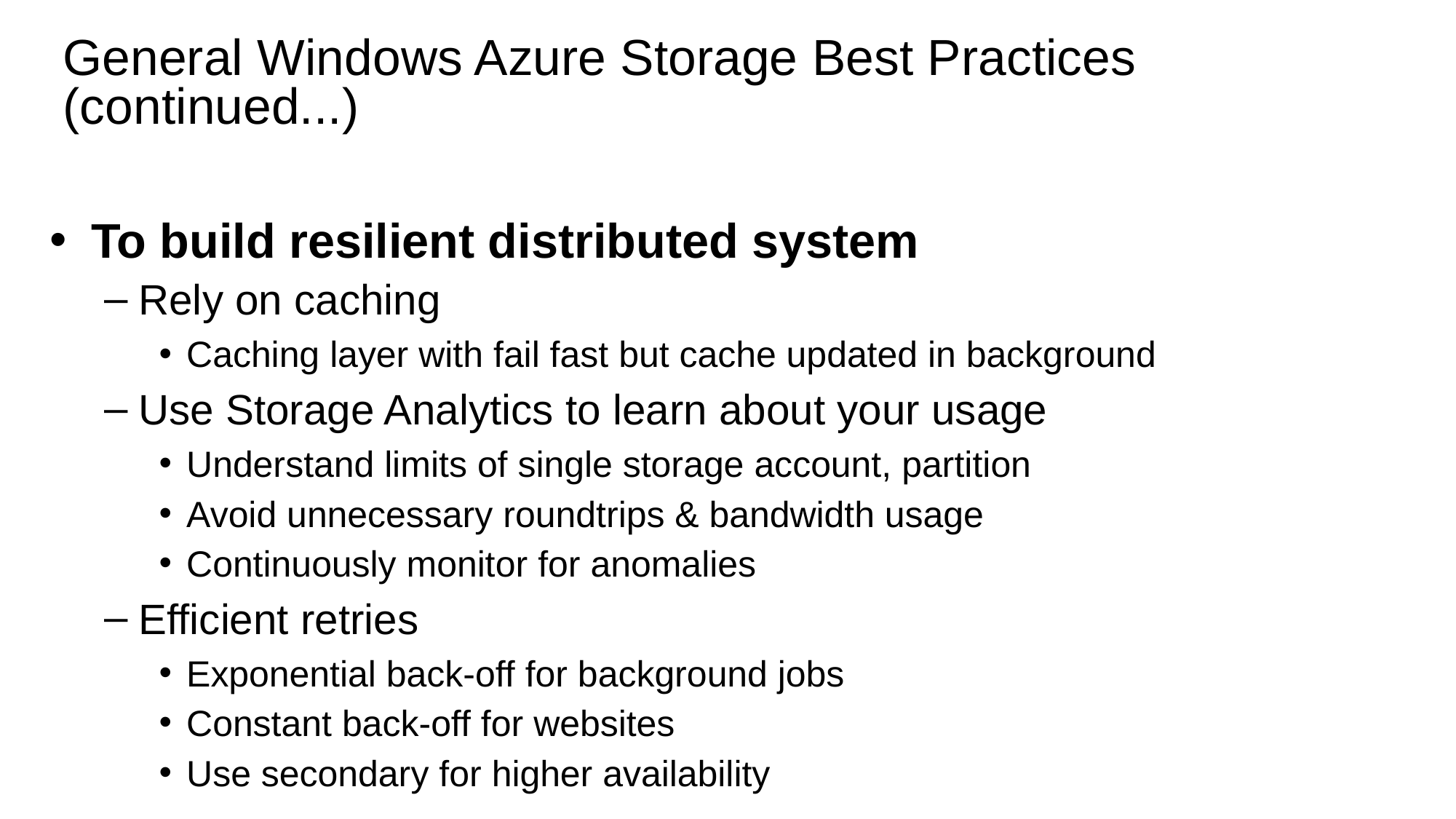

# General Windows Azure Storage Best Practices (continued...)
To build resilient distributed system
Rely on caching
Caching layer with fail fast but cache updated in background
Use Storage Analytics to learn about your usage
Understand limits of single storage account, partition
Avoid unnecessary roundtrips & bandwidth usage
Continuously monitor for anomalies
Efficient retries
Exponential back-off for background jobs
Constant back-off for websites
Use secondary for higher availability